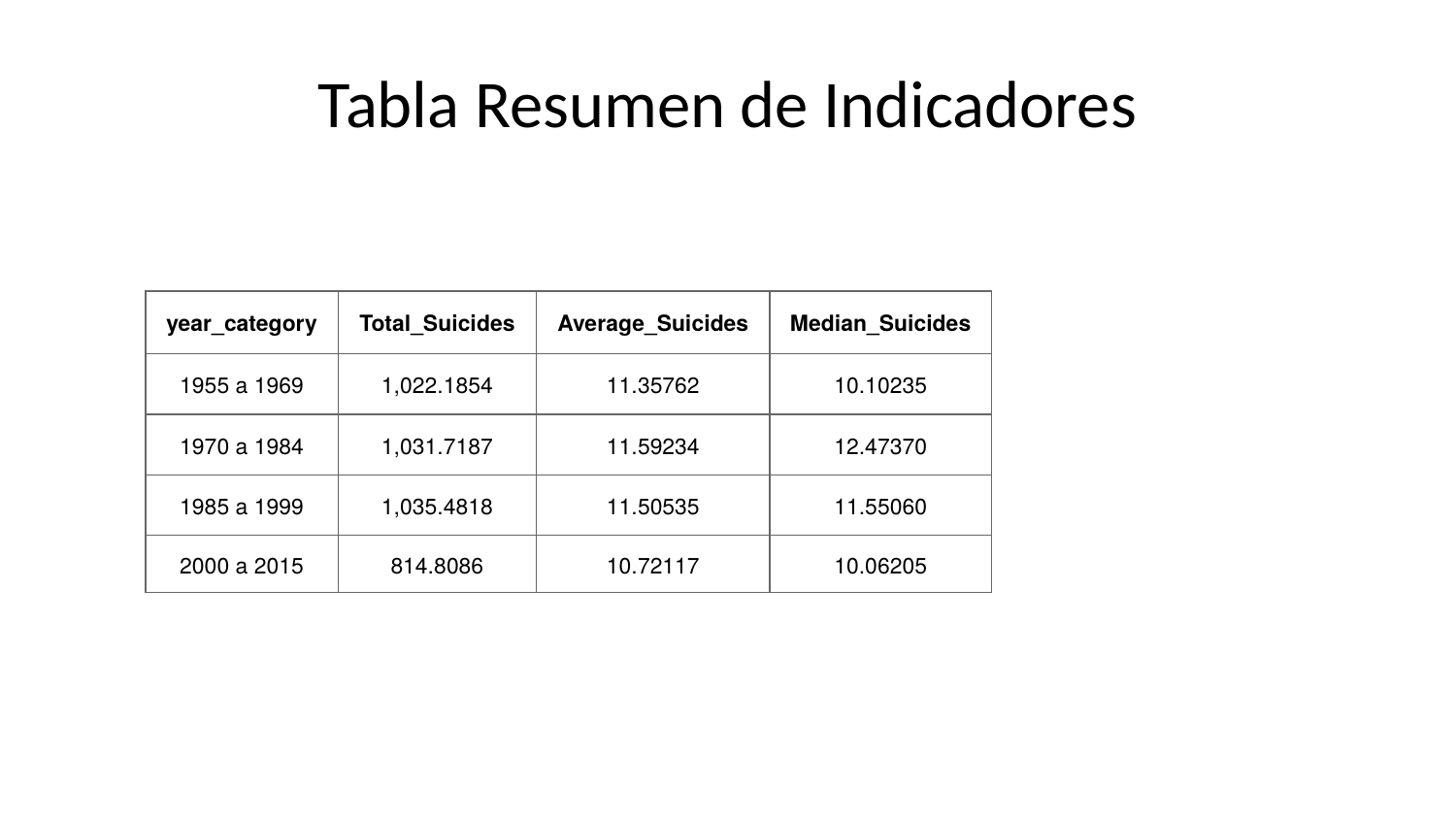

# Tabla Resumen de Indicadores
| year\_category | Total\_Suicides | Average\_Suicides | Median\_Suicides |
| --- | --- | --- | --- |
| 1955 a 1969 | 1,022.1854 | 11.35762 | 10.10235 |
| 1970 a 1984 | 1,031.7187 | 11.59234 | 12.47370 |
| 1985 a 1999 | 1,035.4818 | 11.50535 | 11.55060 |
| 2000 a 2015 | 814.8086 | 10.72117 | 10.06205 |